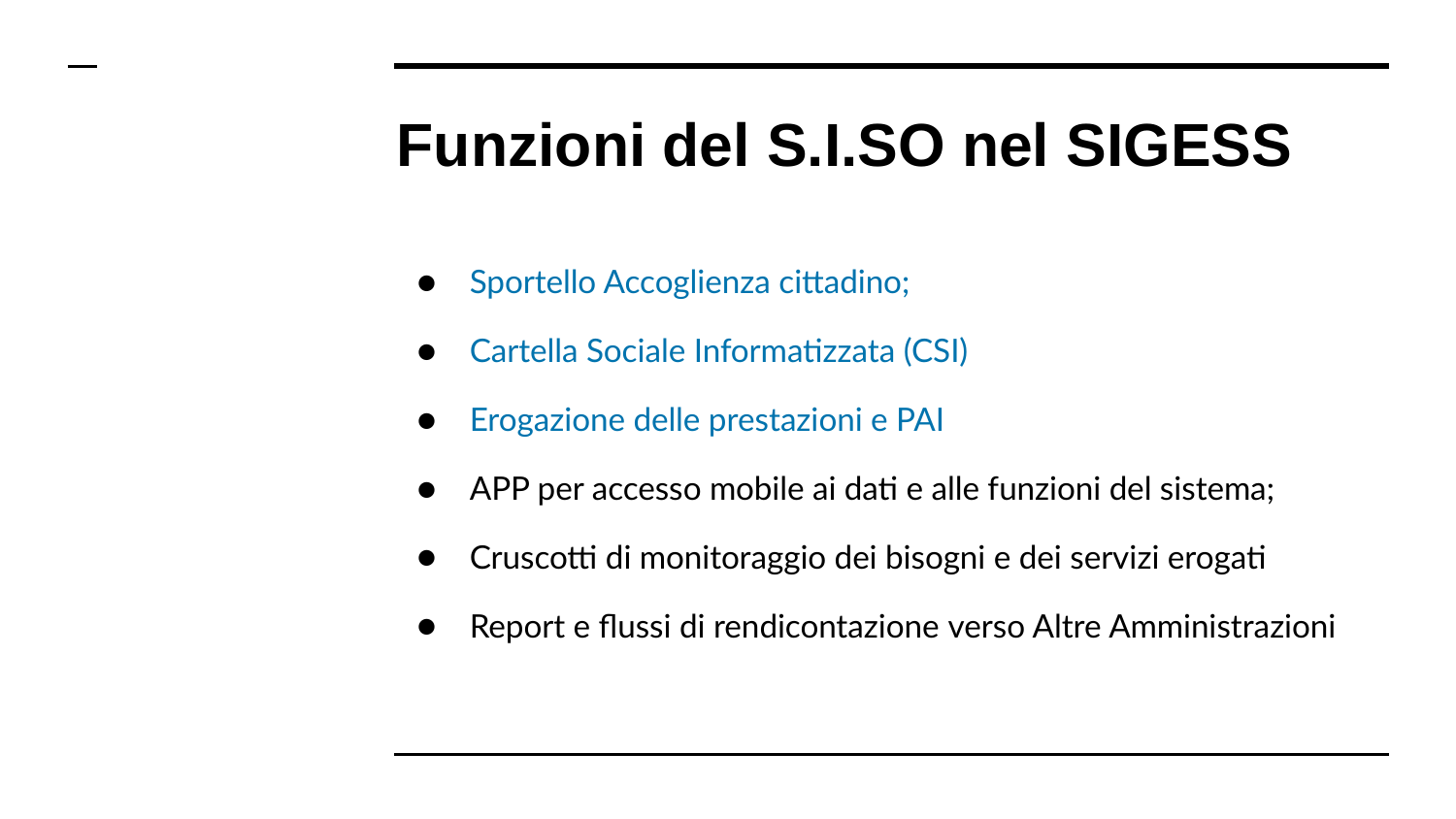

# Funzioni del S.I.SO nel SIGESS

Sportello Accoglienza cittadino;
Cartella Sociale Informatizzata (CSI)
Erogazione delle prestazioni e PAI
APP per accesso mobile ai dati e alle funzioni del sistema;
Cruscotti di monitoraggio dei bisogni e dei servizi erogati
Report e flussi di rendicontazione verso Altre Amministrazioni